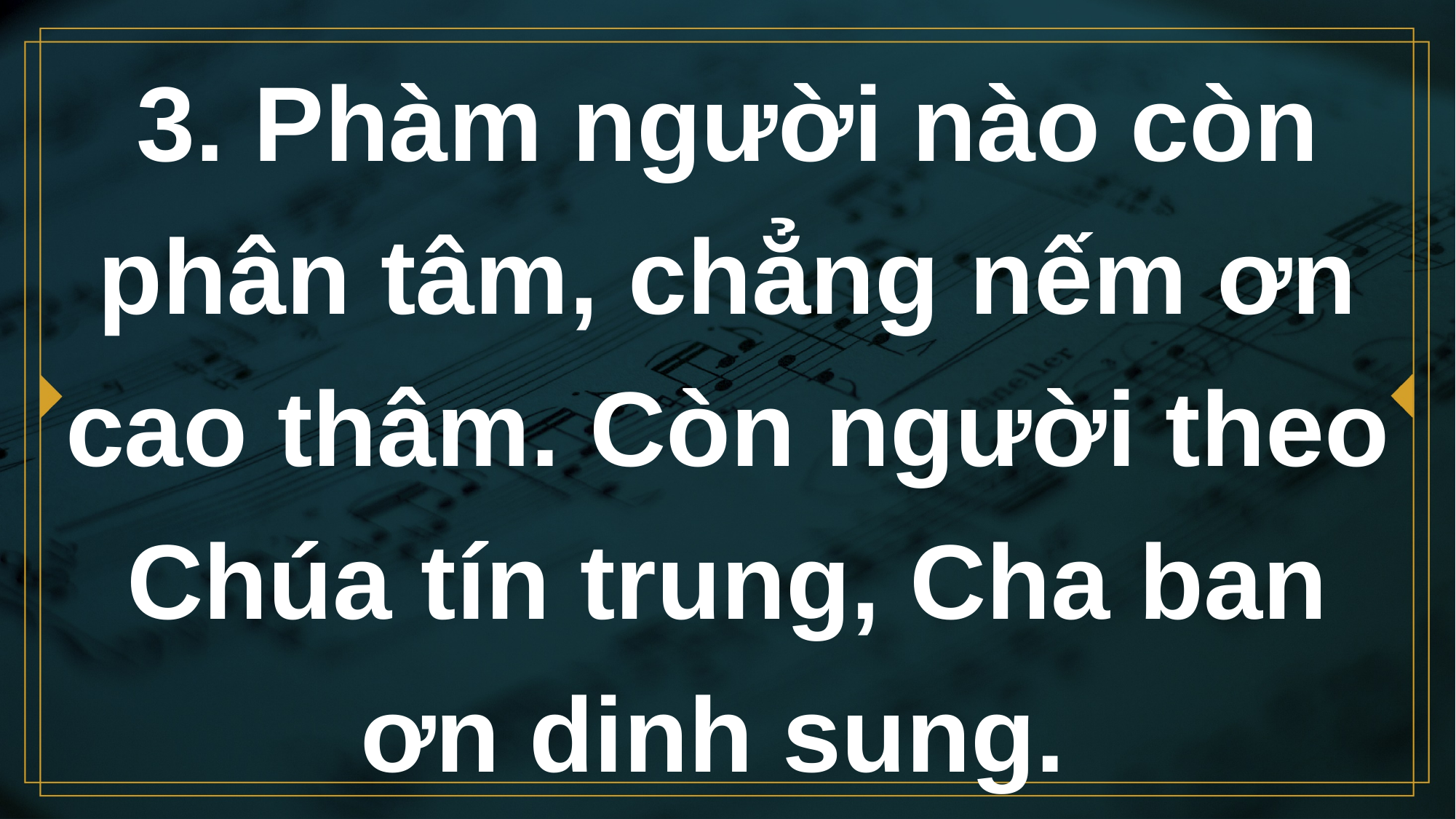

# 3. Phàm người nào còn phân tâm, chẳng nếm ơn cao thâm. Còn người theo Chúa tín trung, Cha ban ơn dinh sung.